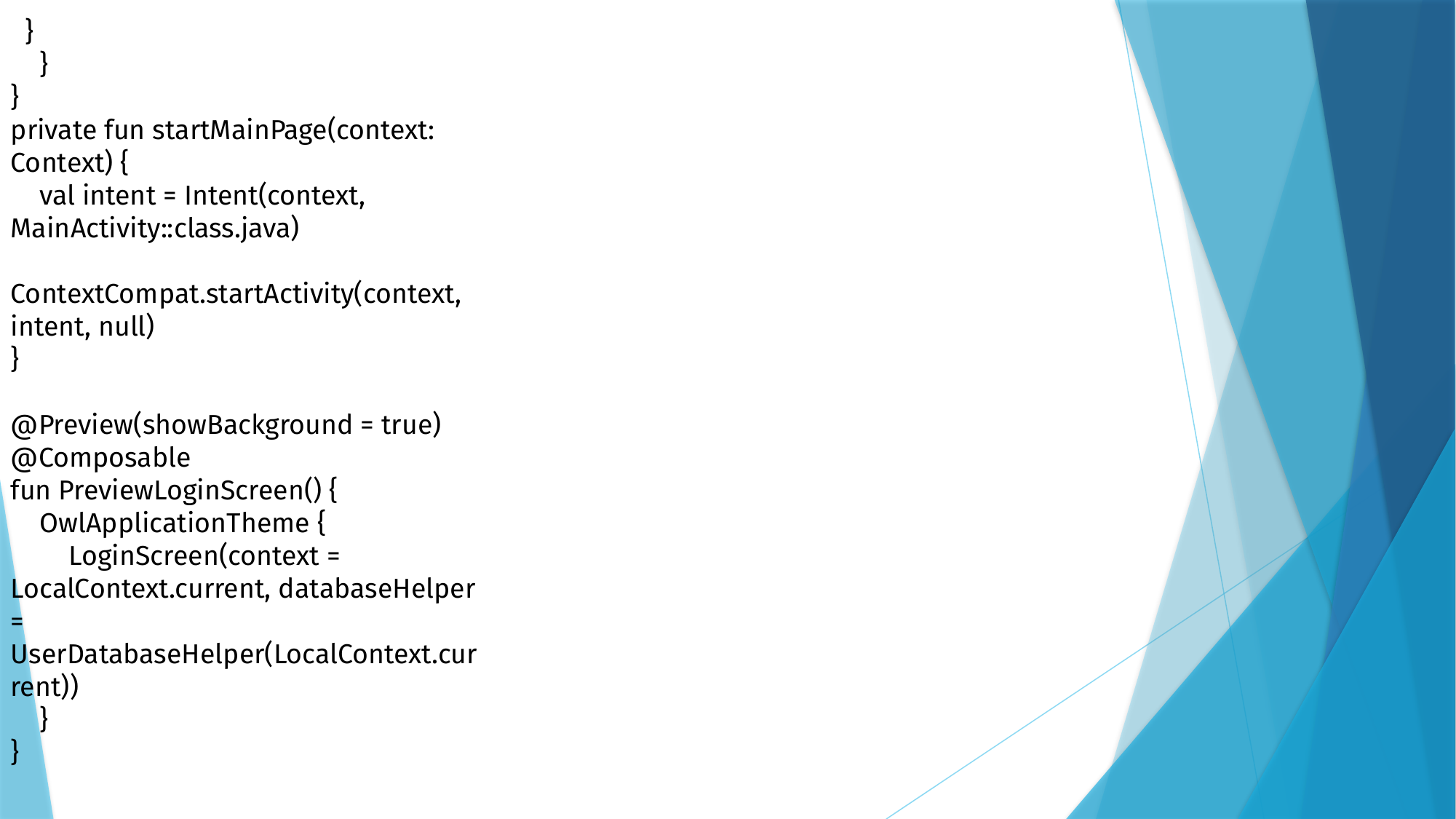

}
    }
}
private fun startMainPage(context: Context) {
    val intent = Intent(context, MainActivity::class.java)
    ContextCompat.startActivity(context, intent, null)
}

@Preview(showBackground = true)
@Composable
fun PreviewLoginScreen() {
    OwlApplicationTheme {
        LoginScreen(context = LocalContext.current, databaseHelper = UserDatabaseHelper(LocalContext.current))
    }
}